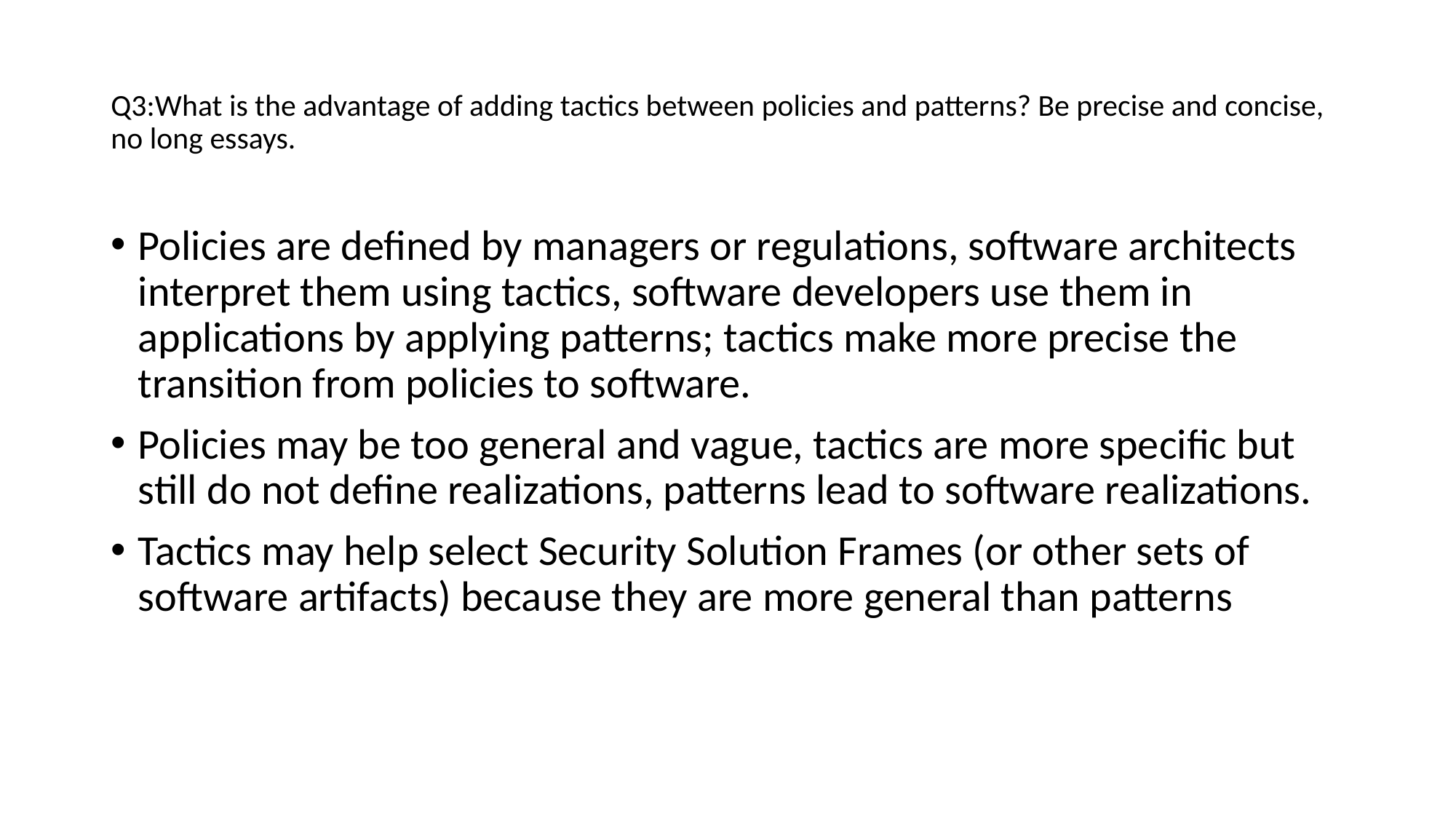

# Q3:What is the advantage of adding tactics between policies and patterns? Be precise and concise, no long essays.
Policies are defined by managers or regulations, software architects interpret them using tactics, software developers use them in applications by applying patterns; tactics make more precise the transition from policies to software.
Policies may be too general and vague, tactics are more specific but still do not define realizations, patterns lead to software realizations.
Tactics may help select Security Solution Frames (or other sets of software artifacts) because they are more general than patterns